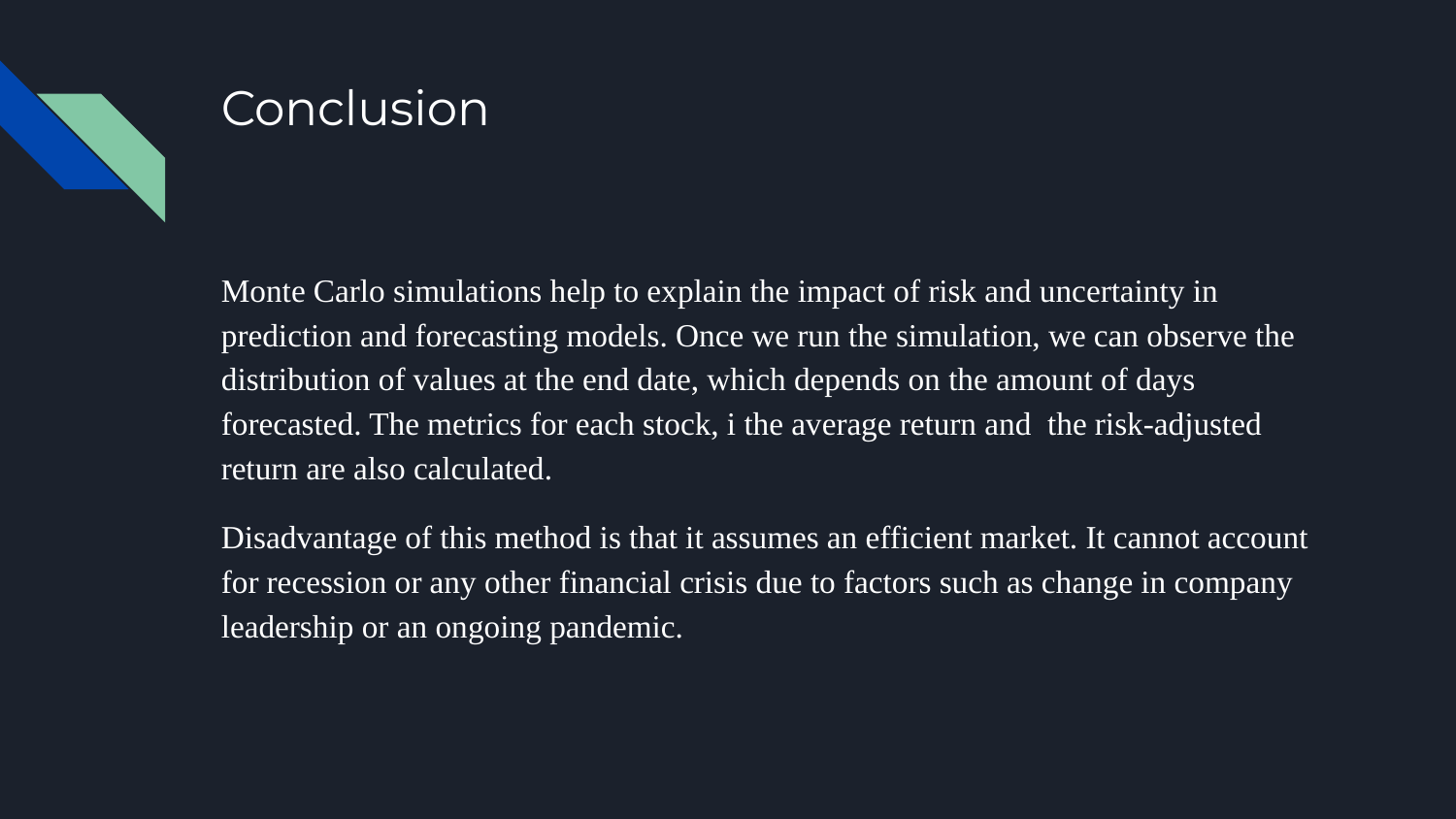

# Conclusion
Monte Carlo simulations help to explain the impact of risk and uncertainty in prediction and forecasting models. Once we run the simulation, we can observe the distribution of values at the end date, which depends on the amount of days forecasted. The metrics for each stock, i the average return and  the risk-adjusted return are also calculated.
Disadvantage of this method is that it assumes an efficient market. It cannot account for recession or any other financial crisis due to factors such as change in company leadership or an ongoing pandemic.